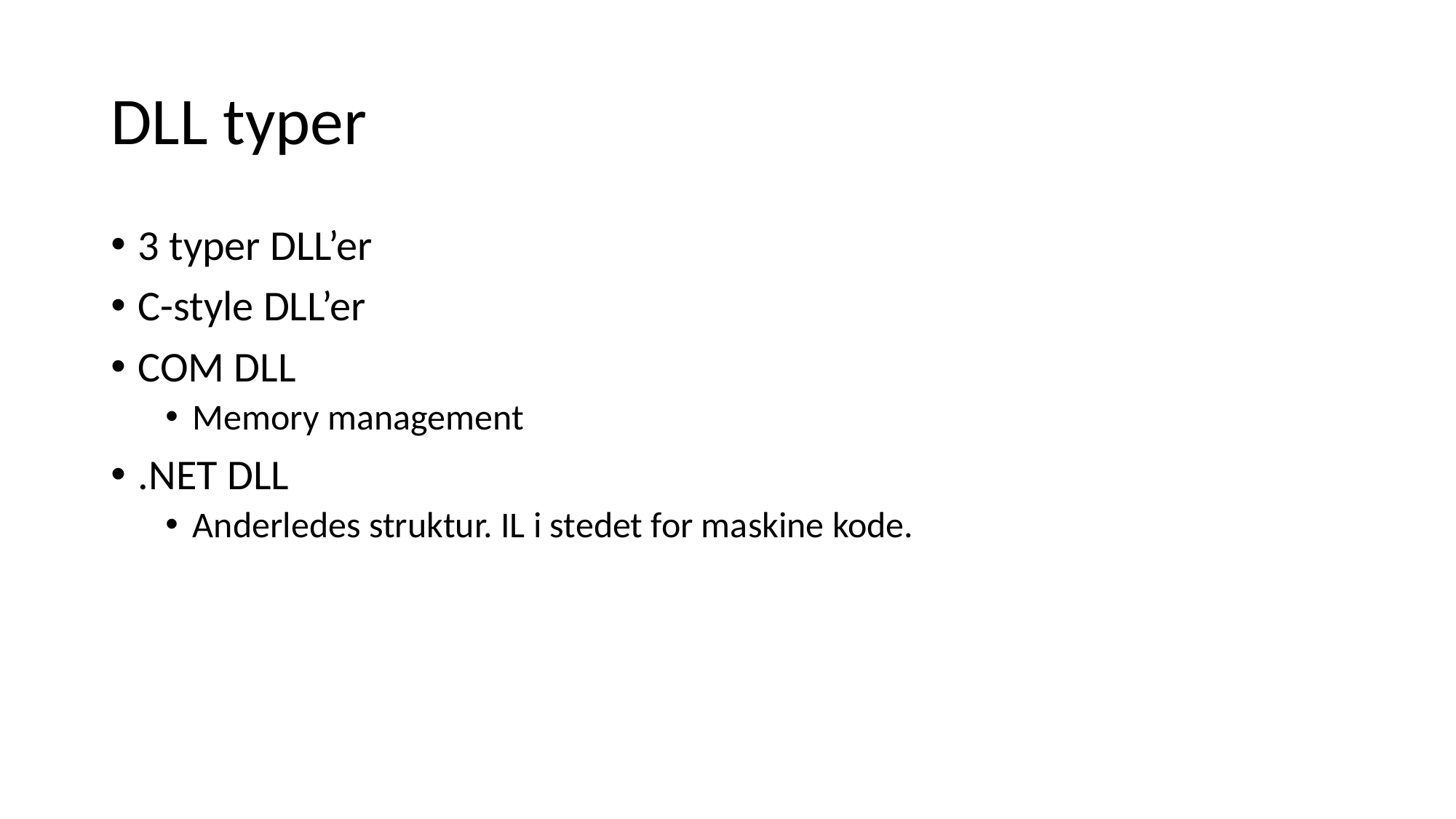

# DLL typer
3 typer DLL’er
C-style DLL’er
COM DLL
Memory management
.NET DLL
Anderledes struktur. IL i stedet for maskine kode.